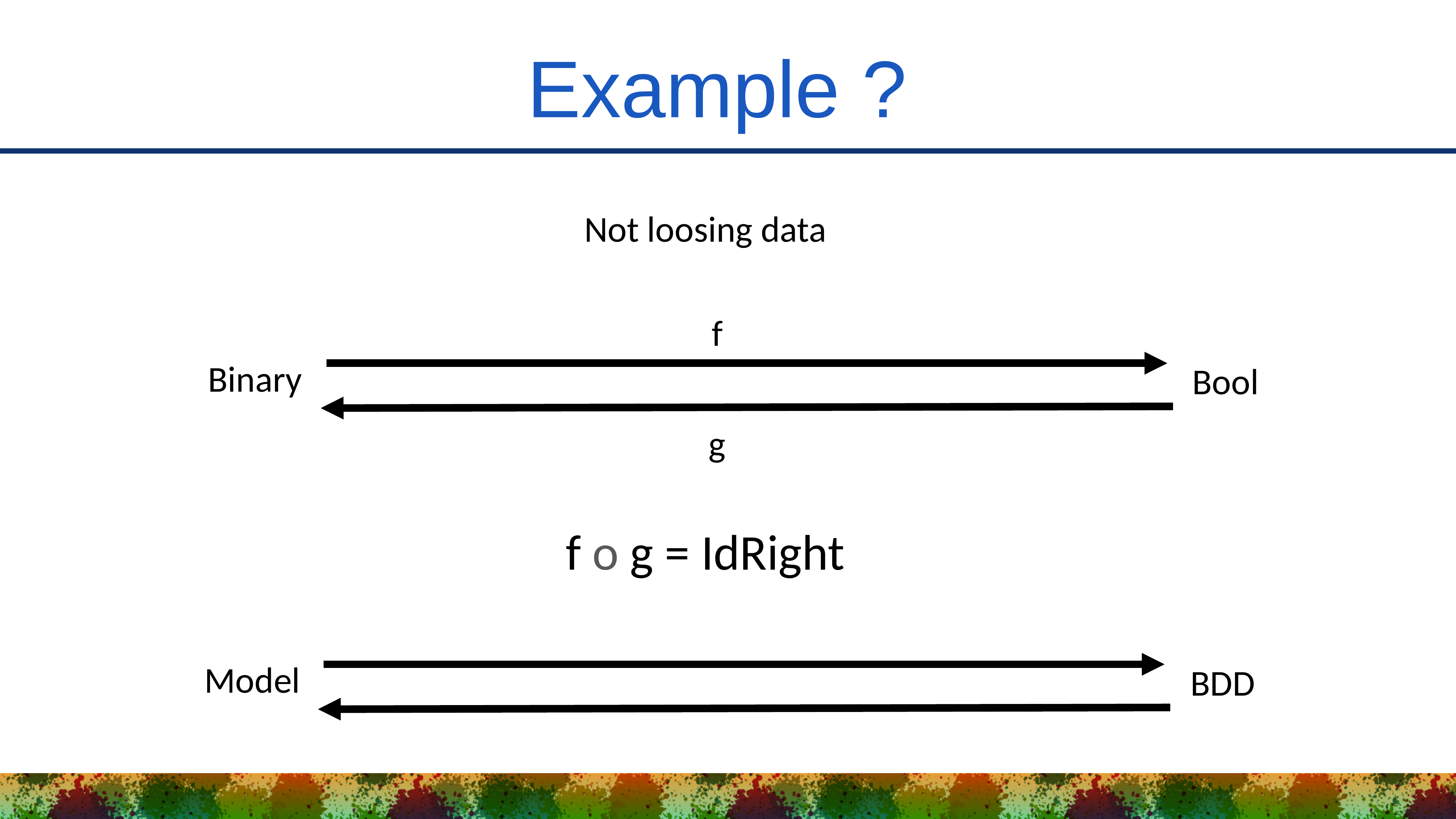

# Example ?
Not loosing data
f
Binary
Bool
g
f o g = IdRight
Model
BDD
22